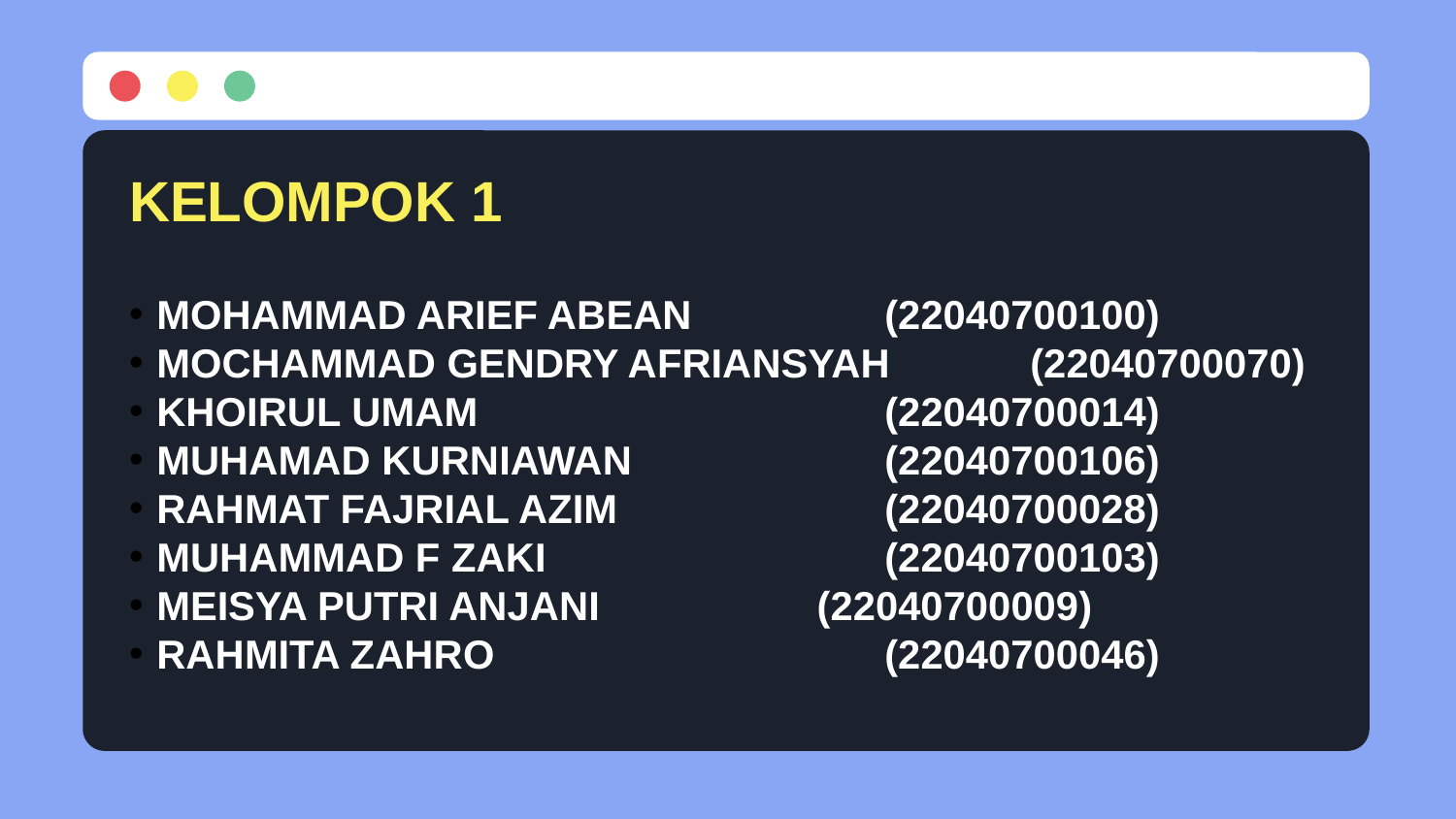

# KELOMPOK 1

MOHAMMAD ARIEF ABEAN 		(22040700100)
MOCHAMMAD GENDRY AFRIANSYAH 	(22040700070)
KHOIRUL UMAM 			(22040700014)
MUHAMAD KURNIAWAN 		(22040700106)
RAHMAT FAJRIAL AZIM 		(22040700028)
MUHAMMAD F ZAKI 			(22040700103)
MEISYA PUTRI ANJANI 	       (22040700009)
RAHMITA ZAHRO 			(22040700046)